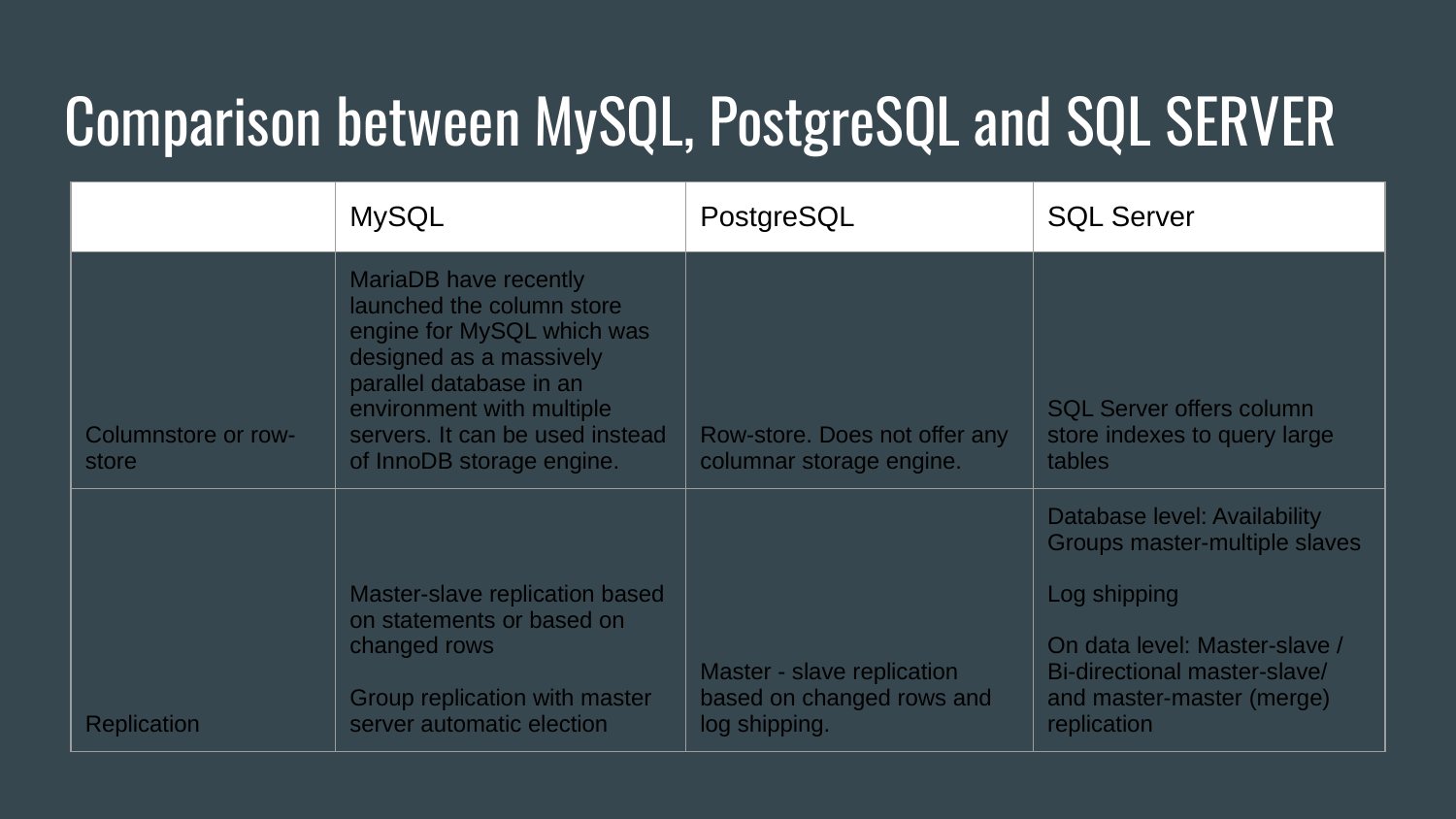

# Comparison between MySQL, PostgreSQL and SQL SERVER
|  | MySQL | PostgreSQL | SQL Server |
| --- | --- | --- | --- |
| Columnstore or row- store | MariaDB have recently launched the column store engine for MySQL which was designed as a massively parallel database in an environment with multiple servers. It can be used instead of InnoDB storage engine. | Row-store. Does not offer any columnar storage engine. | SQL Server offers column store indexes to query large tables |
| Replication | Master-slave replication based on statements or based on changed rows Group replication with master server automatic election | Master - slave replication based on changed rows and log shipping. | Database level: Availability Groups master-multiple slaves Log shipping On data level: Master-slave / Bi-directional master-slave/ and master-master (merge) replication |
SQL Server